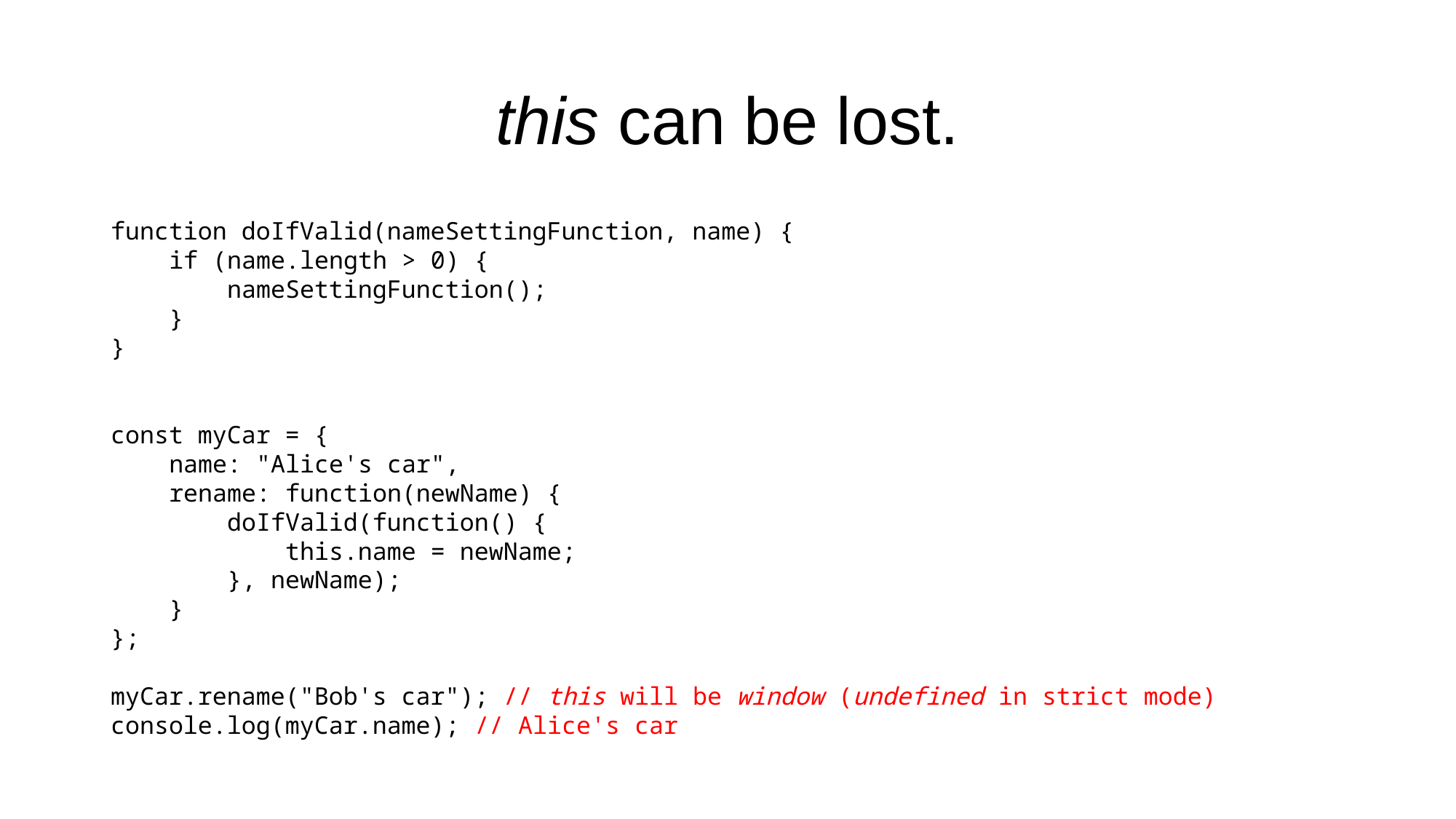

# this can be lost.
function doIfValid(nameSettingFunction, name) {
    if (name.length > 0) {
        nameSettingFunction();
    }
}

const myCar = {
    name: "Alice's car",
    rename: function(newName) {
        doIfValid(function() {
            this.name = newName;
        }, newName);
    }
};

myCar.rename("Bob's car"); // this will be window (undefined in strict mode)
console.log(myCar.name); // Alice's car